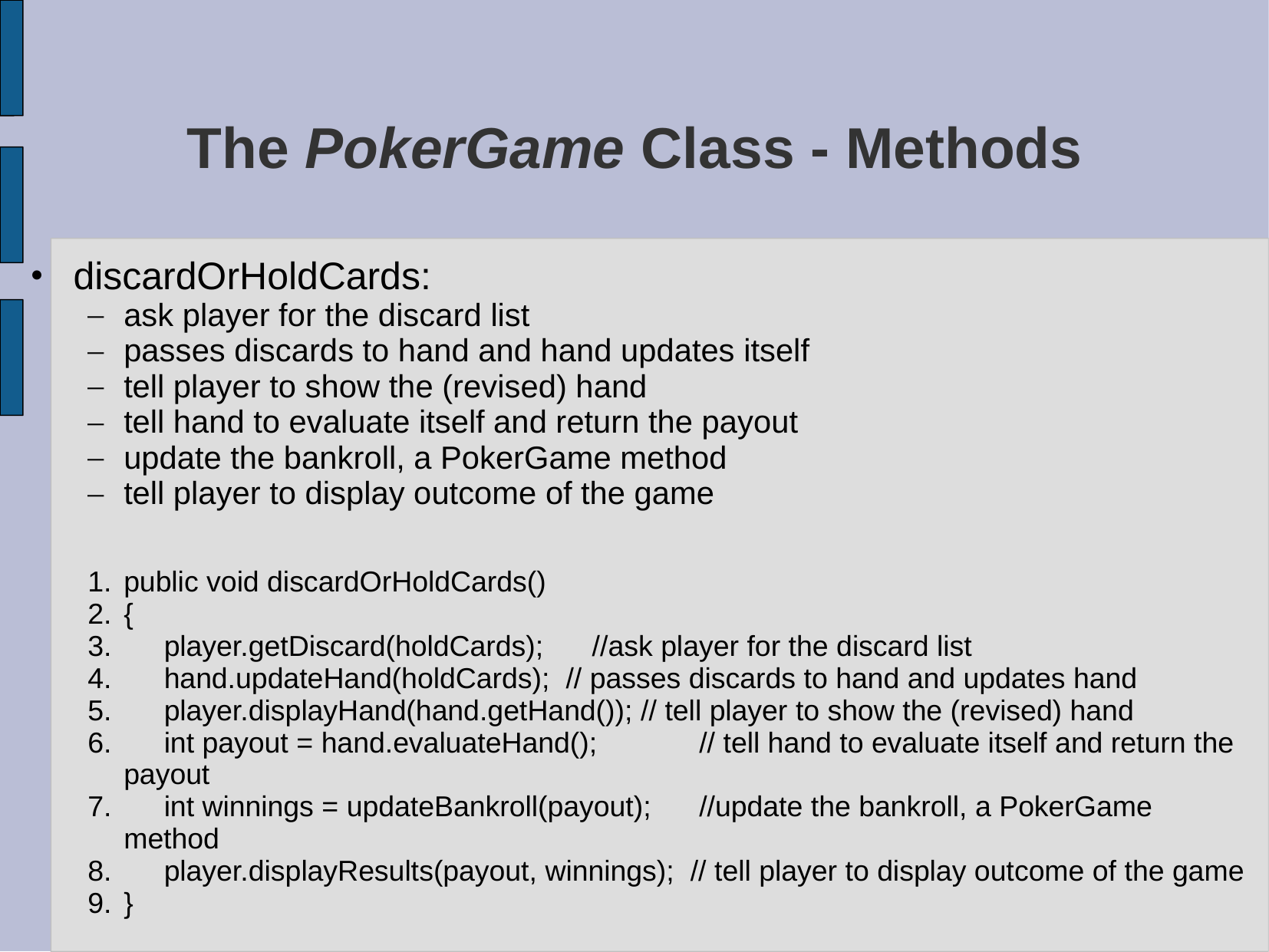

# The PokerGame Class - Methods
discardOrHoldCards:
ask player for the discard list
passes discards to hand and hand updates itself
tell player to show the (revised) hand
tell hand to evaluate itself and return the payout
update the bankroll, a PokerGame method
tell player to display outcome of the game

public void discardOrHoldCards()
{
     player.getDiscard(holdCards);	 //ask player for the discard list
     hand.updateHand(holdCards);  // passes discards to hand and updates hand
     player.displayHand(hand.getHand()); // tell player to show the (revised) hand
     int payout = hand.evaluateHand();	// tell hand to evaluate itself and return the payout
     int winnings = updateBankroll(payout);	//update the bankroll, a PokerGame method
     player.displayResults(payout, winnings);  // tell player to display outcome of the game
}